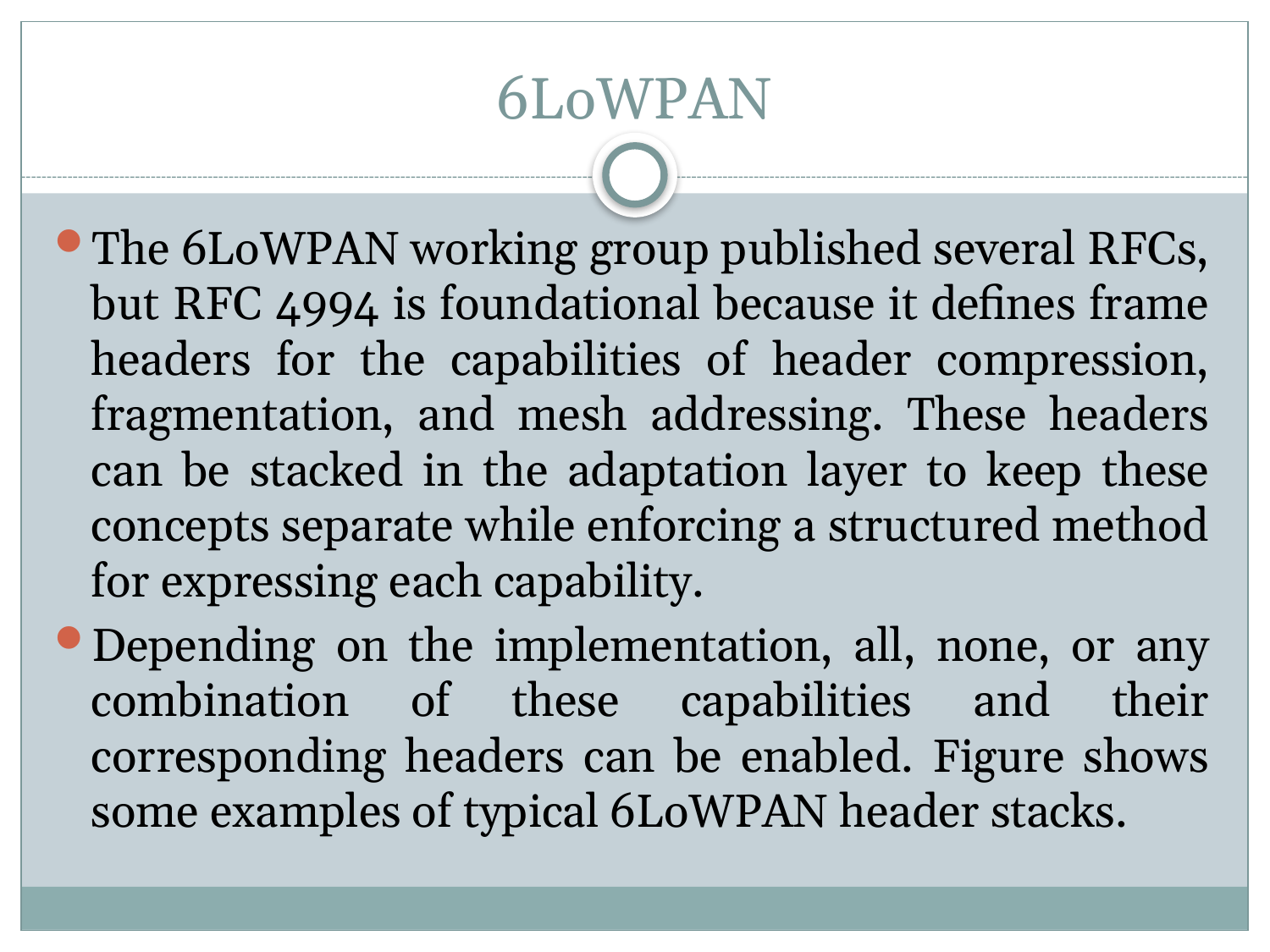

# 6LoWPAN
The 6LoWPAN working group published several RFCs, but RFC 4994 is foundational because it defines frame headers for the capabilities of header compression, fragmentation, and mesh addressing. These headers can be stacked in the adaptation layer to keep these concepts separate while enforcing a structured method for expressing each capability.
Depending on the implementation, all, none, or any combination of these capabilities and their corresponding headers can be enabled. Figure shows some examples of typical 6LoWPAN header stacks.